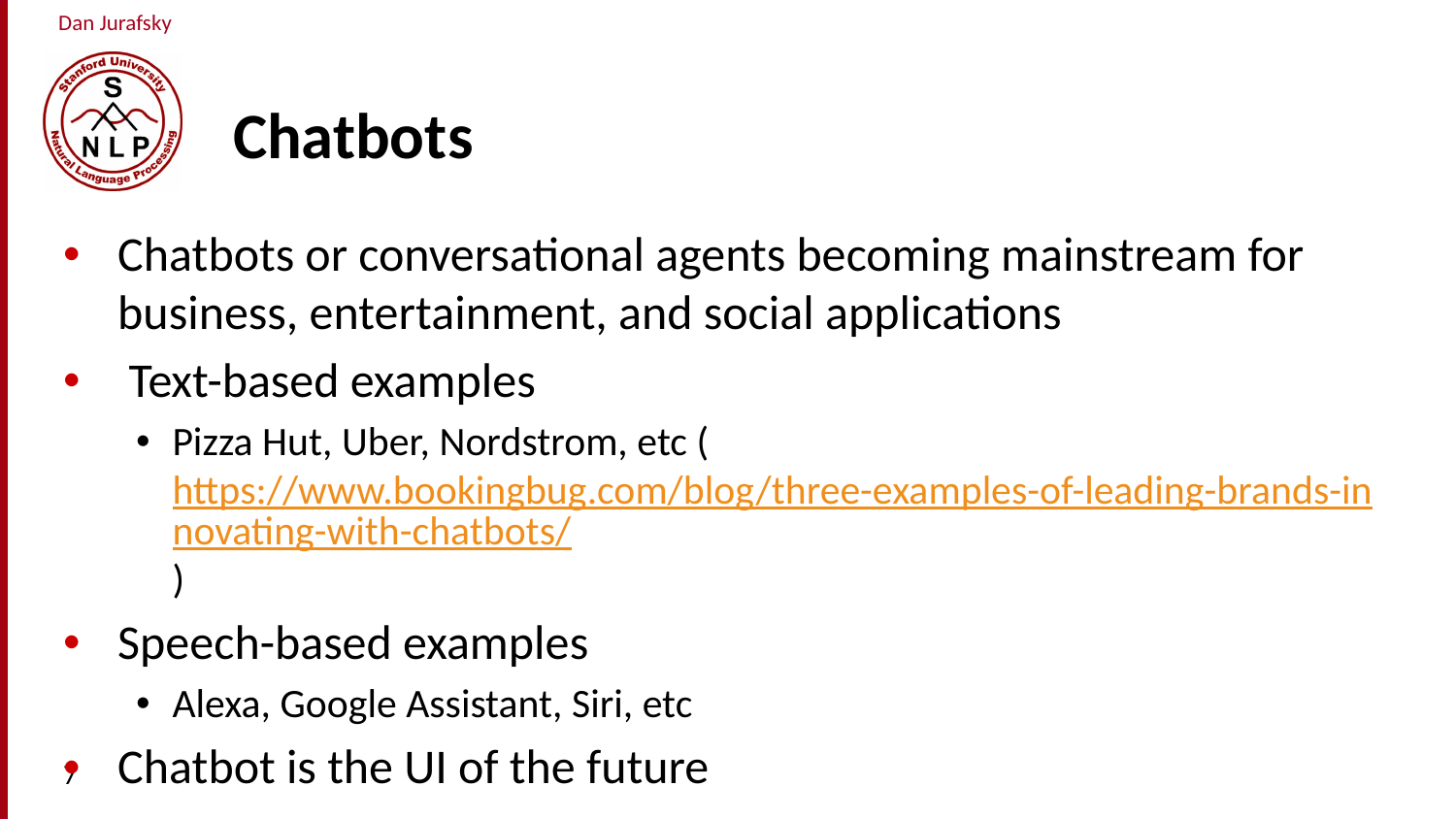

# Chatbots
Chatbots or conversational agents becoming mainstream for business, entertainment, and social applications
 Text-based examples
Pizza Hut, Uber, Nordstrom, etc (https://www.bookingbug.com/blog/three-examples-of-leading-brands-innovating-with-chatbots/)
Speech-based examples
Alexa, Google Assistant, Siri, etc
Chatbot is the UI of the future
7